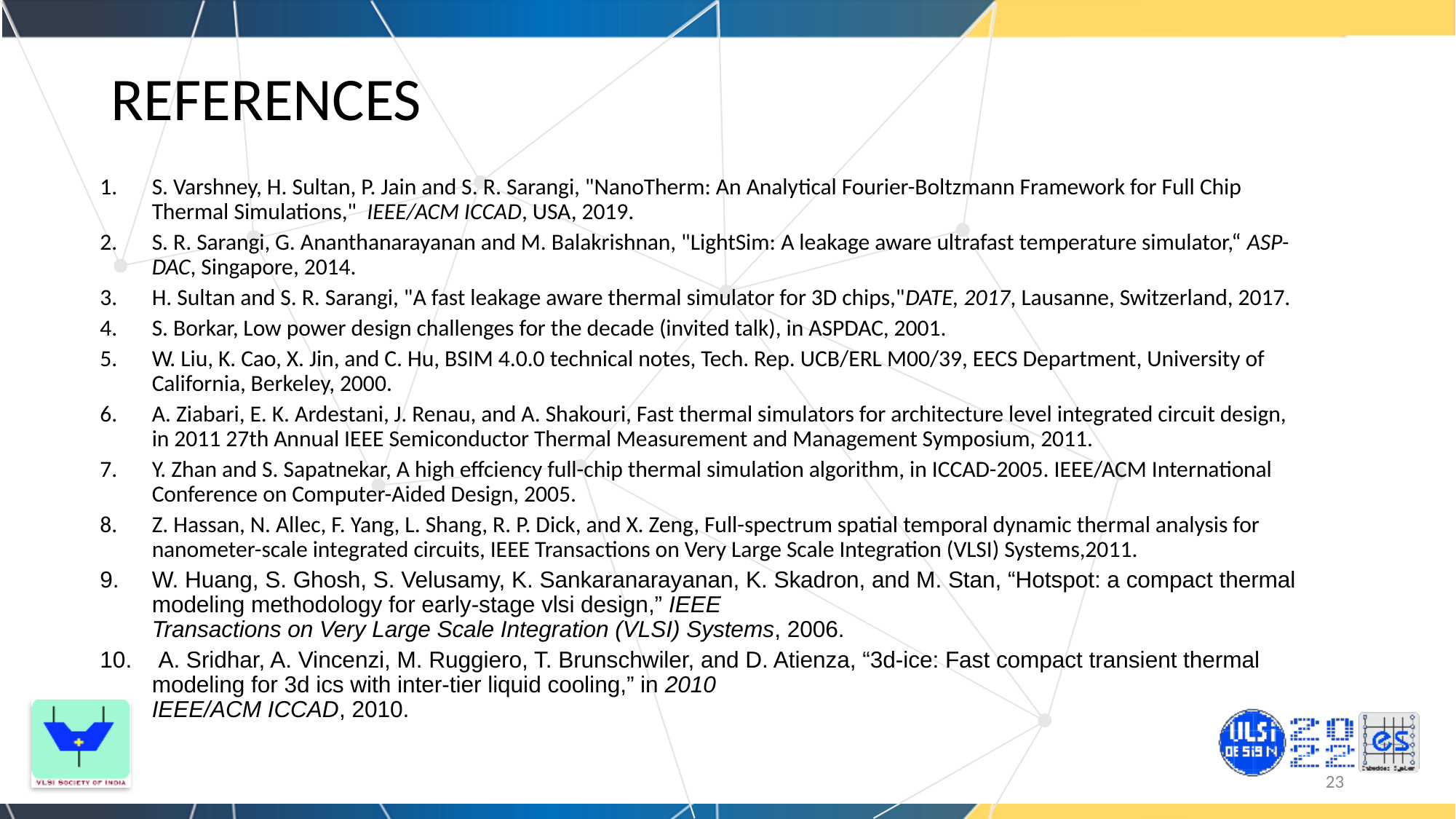

REFERENCES
S. Varshney, H. Sultan, P. Jain and S. R. Sarangi, "NanoTherm: An Analytical Fourier-Boltzmann Framework for Full Chip Thermal Simulations,"  IEEE/ACM ICCAD, USA, 2019.
S. R. Sarangi, G. Ananthanarayanan and M. Balakrishnan, "LightSim: A leakage aware ultrafast temperature simulator,“ ASP-DAC, Singapore, 2014.
H. Sultan and S. R. Sarangi, "A fast leakage aware thermal simulator for 3D chips,"DATE, 2017, Lausanne, Switzerland, 2017.
S. Borkar, Low power design challenges for the decade (invited talk), in ASPDAC, 2001.
W. Liu, K. Cao, X. Jin, and C. Hu, BSIM 4.0.0 technical notes, Tech. Rep. UCB/ERL M00/39, EECS Department, University of California, Berkeley, 2000.
A. Ziabari, E. K. Ardestani, J. Renau, and A. Shakouri, Fast thermal simulators for architecture level integrated circuit design, in 2011 27th Annual IEEE Semiconductor Thermal Measurement and Management Symposium, 2011.
Y. Zhan and S. Sapatnekar, A high effciency full-chip thermal simulation algorithm, in ICCAD-2005. IEEE/ACM International Conference on Computer-Aided Design, 2005.
Z. Hassan, N. Allec, F. Yang, L. Shang, R. P. Dick, and X. Zeng, Full-spectrum spatial temporal dynamic thermal analysis for nanometer-scale integrated circuits, IEEE Transactions on Very Large Scale Integration (VLSI) Systems,2011.
W. Huang, S. Ghosh, S. Velusamy, K. Sankaranarayanan, K. Skadron, and M. Stan, “Hotspot: a compact thermal modeling methodology for early-stage vlsi design,” IEEE
Transactions on Very Large Scale Integration (VLSI) Systems, 2006.
 A. Sridhar, A. Vincenzi, M. Ruggiero, T. Brunschwiler, and D. Atienza, “3d-ice: Fast compact transient thermal modeling for 3d ics with inter-tier liquid cooling,” in 2010
IEEE/ACM ICCAD, 2010.
23